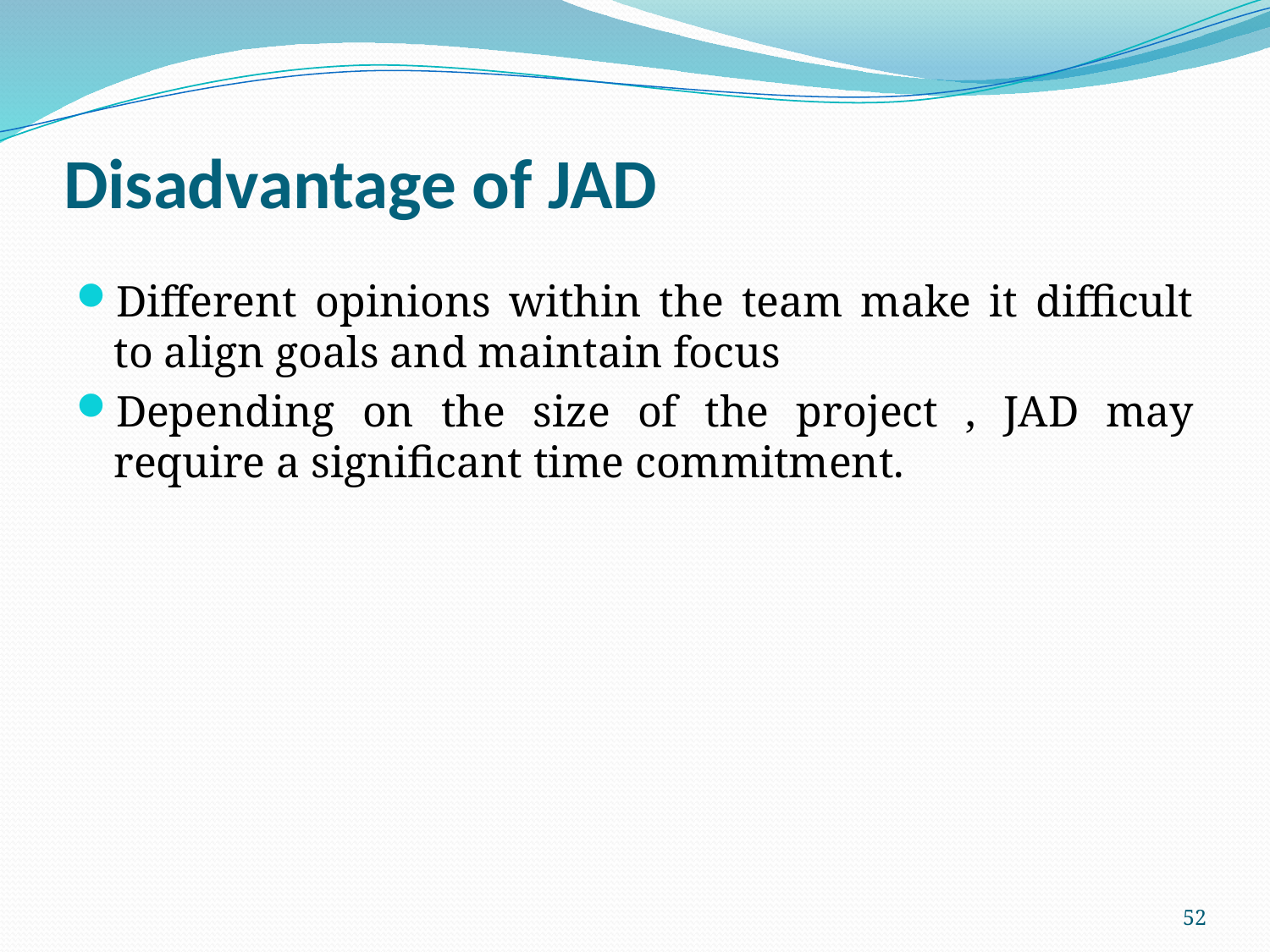

# Disadvantage of JAD
Different opinions within the team make it difficult to align goals and maintain focus
Depending on the size of the project , JAD may require a significant time commitment.
52